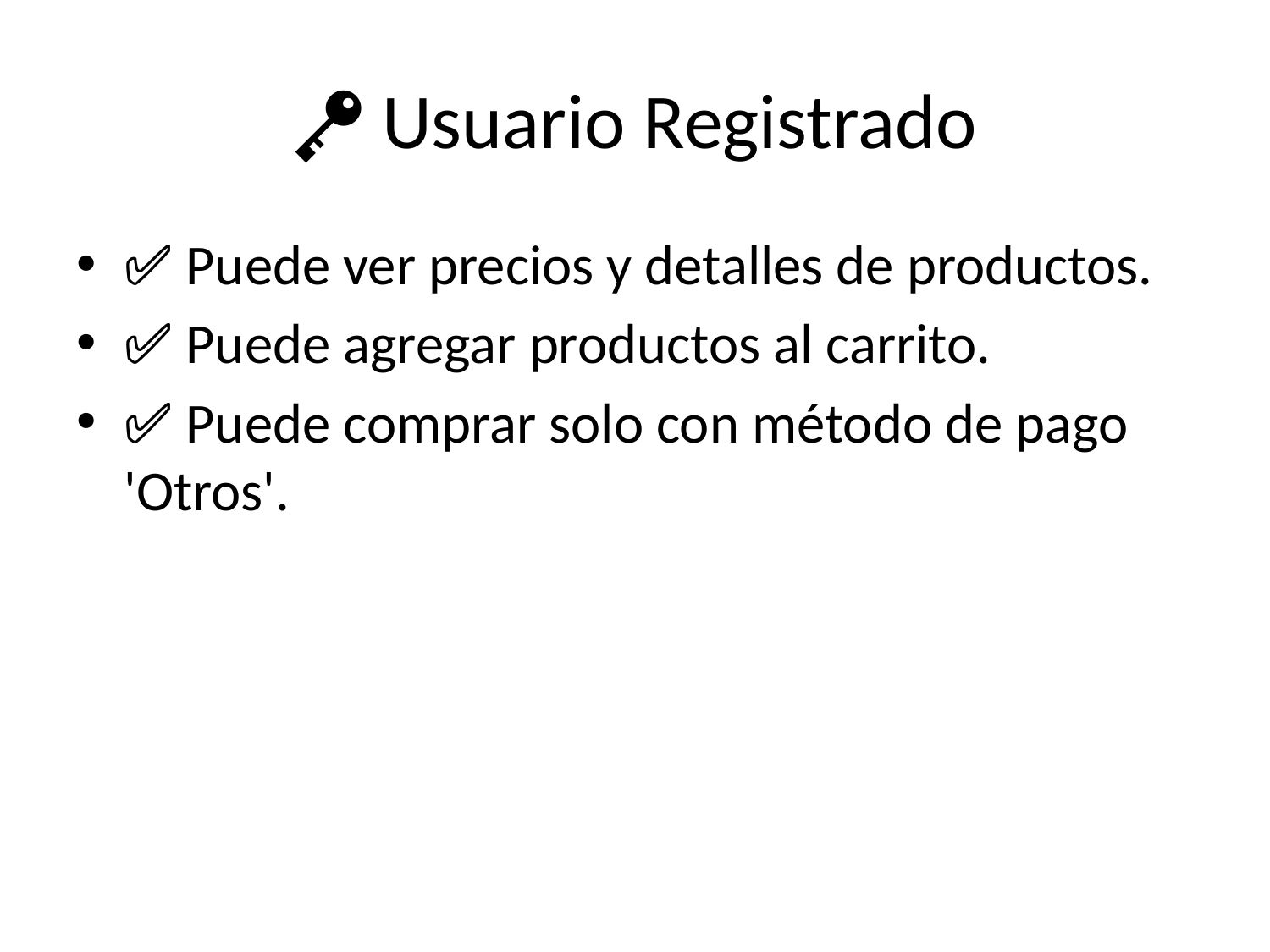

# 🔑 Usuario Registrado
✅ Puede ver precios y detalles de productos.
✅ Puede agregar productos al carrito.
✅ Puede comprar solo con método de pago 'Otros'.